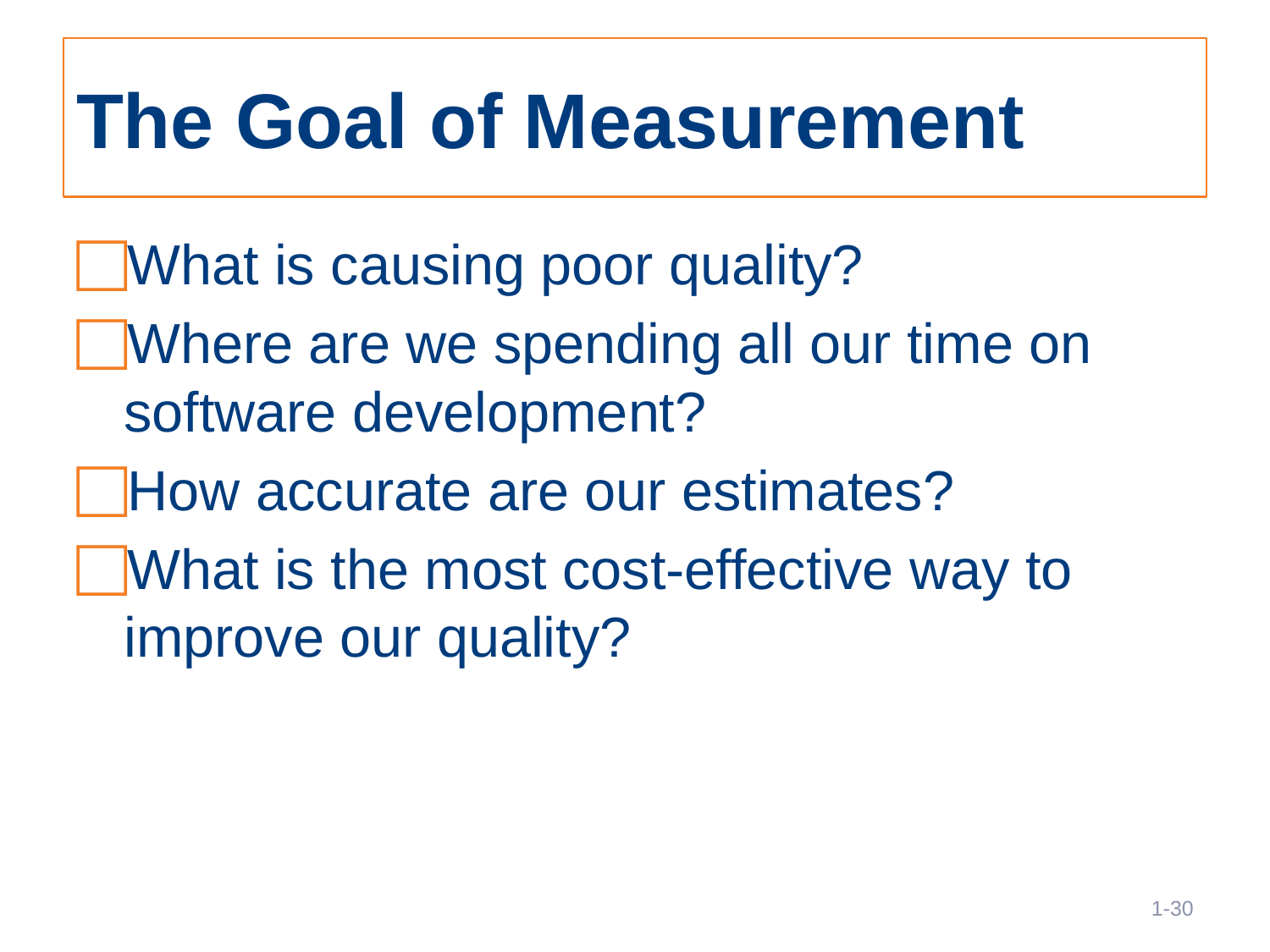

# The Goal of Measurement
What is causing poor quality?
Where are we spending all our time on software development?
How accurate are our estimates?
What is the most cost-effective way to improve our quality?
30